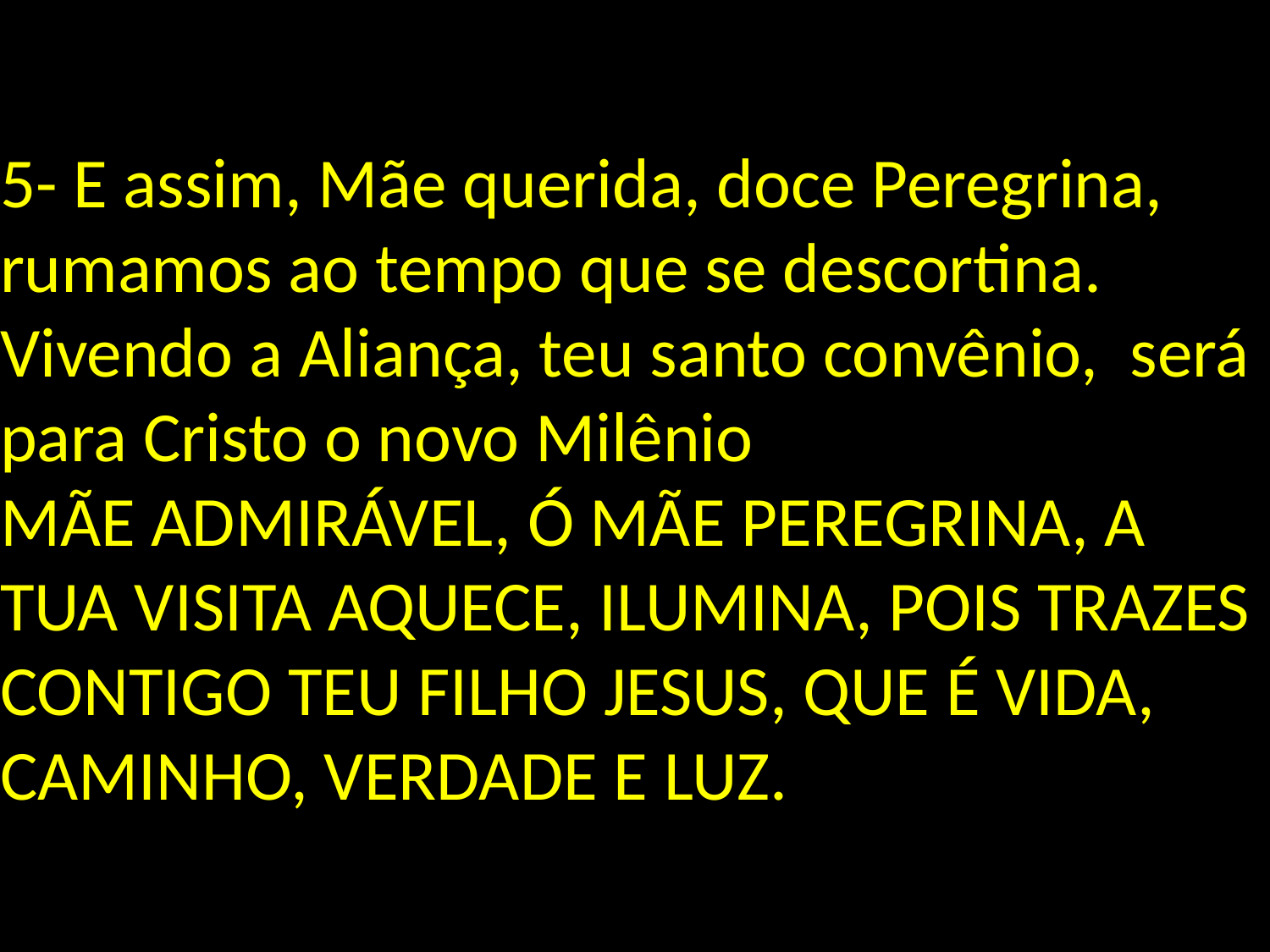

# 5- E assim, Mãe querida, doce Peregrina, rumamos ao tempo que se descortina. Vivendo a Aliança, teu santo convênio,  será para Cristo o novo Milênio MÃE ADMIRÁVEL, Ó MÃE PEREGRINA, A TUA VISITA AQUECE, ILUMINA, POIS TRAZES CONTIGO TEU FILHO JESUS, QUE É VIDA, CAMINHO, VERDADE E LUZ.